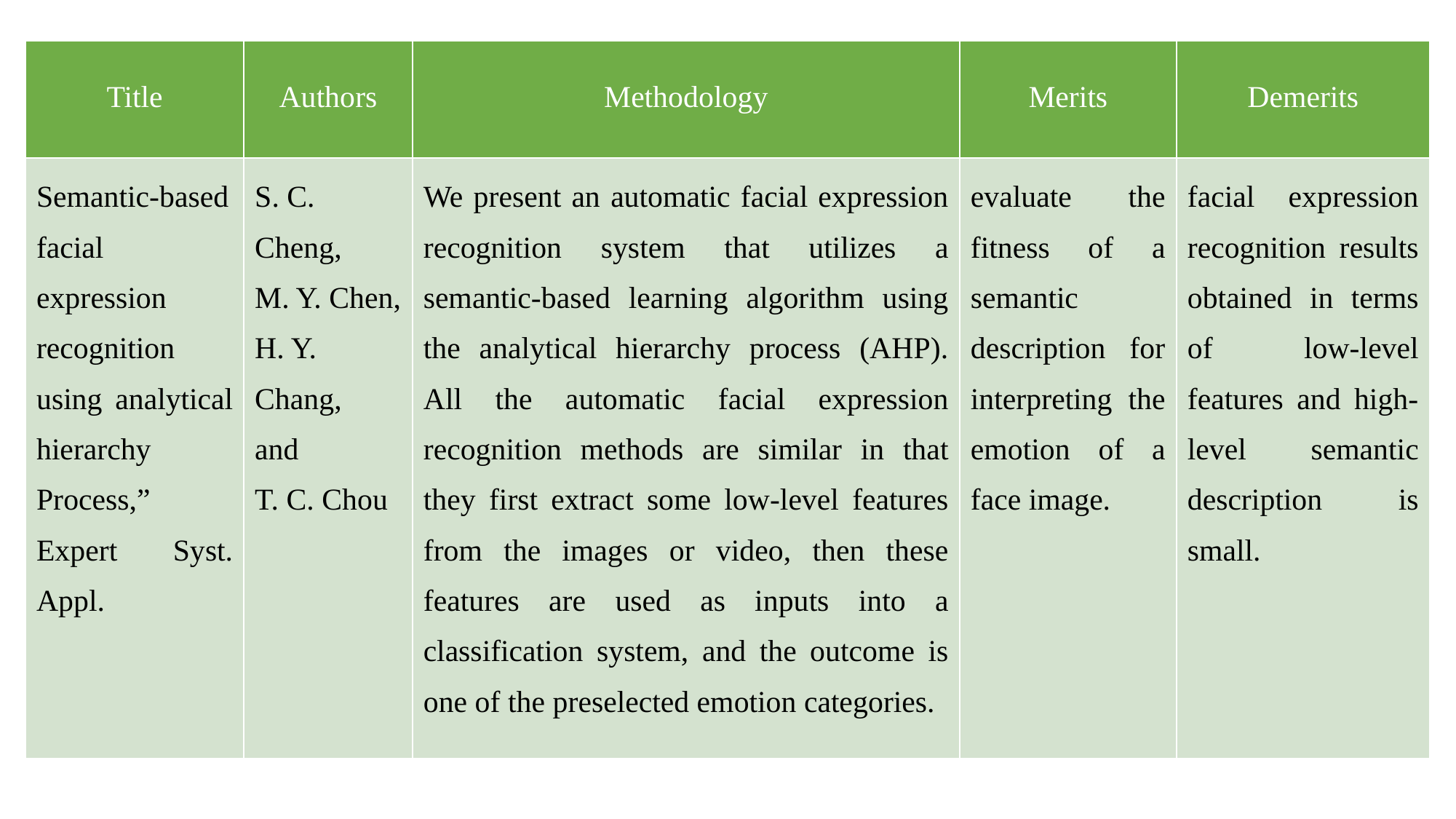

| Title | Authors | Methodology | Merits | Demerits |
| --- | --- | --- | --- | --- |
| Semantic-based facial expression recognition using analytical hierarchy Process,” Expert Syst. Appl. | S. C. Cheng, M. Y. Chen, H. Y. Chang, and T. C. Chou | We present an automatic facial expression recognition system that utilizes a semantic-based learning algorithm using the analytical hierarchy process (AHP). All the automatic facial expression recognition methods are similar in that they first extract some low-level features from the images or video, then these features are used as inputs into a classification system, and the outcome is one of the preselected emotion categories. | evaluate the fitness of a semantic description for interpreting the emotion of a face image. | facial expression recognition results obtained in terms of low-level features and high-level semantic description is small. |